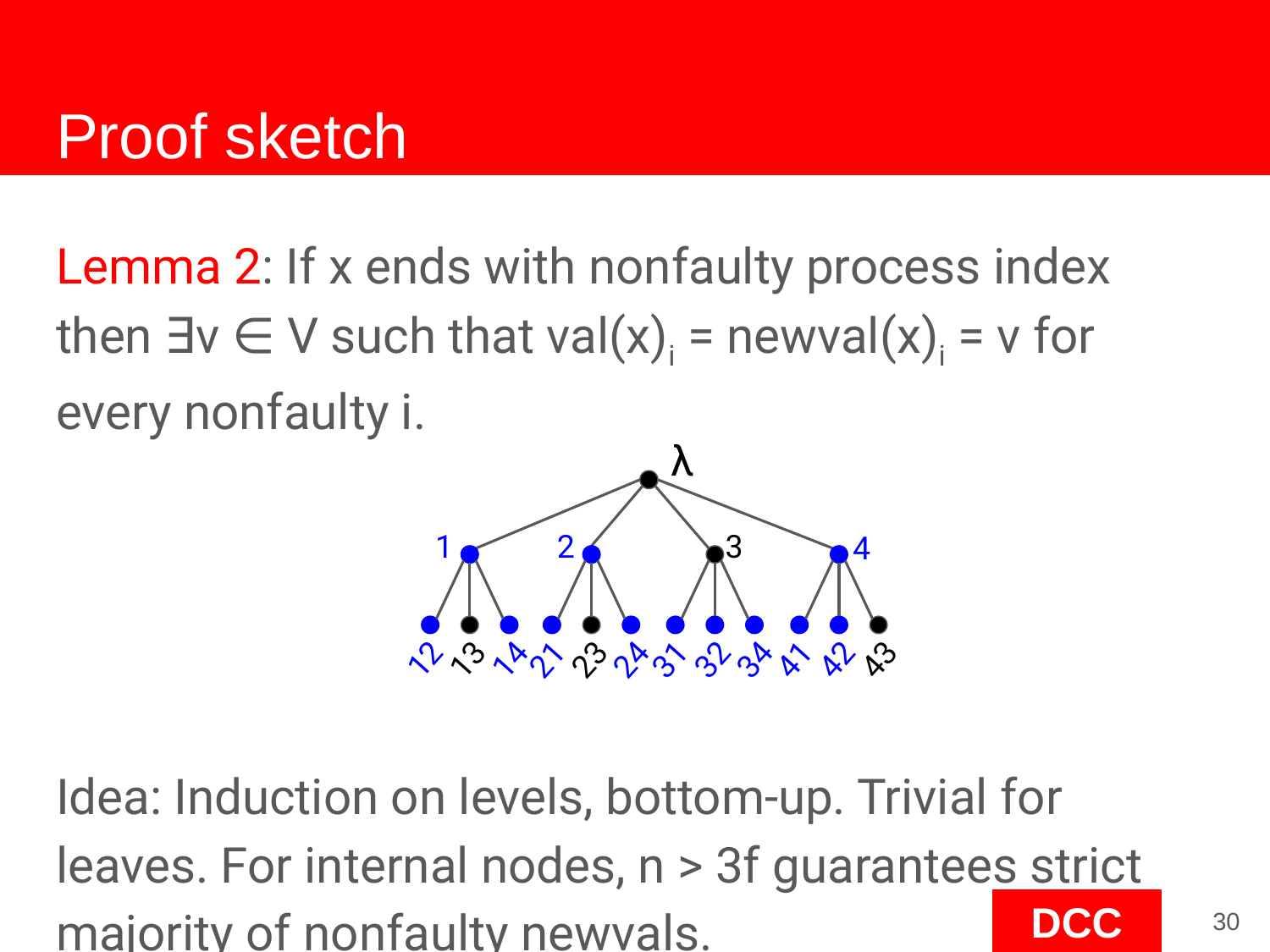

# Proof sketch

Lemma 2: If x ends with nonfaulty process index then ∃v ∈ V such that val(x)i = newval(x)i = v for every nonfaulty i.

Idea: Induction on levels, bottom-up. Trivial for leaves. For internal nodes, n > 3f guarantees strict majority of nonfaulty newvals.
λ

1
2
3
4

13
14
21
23
24
31
32
34
41
42
43
12
30